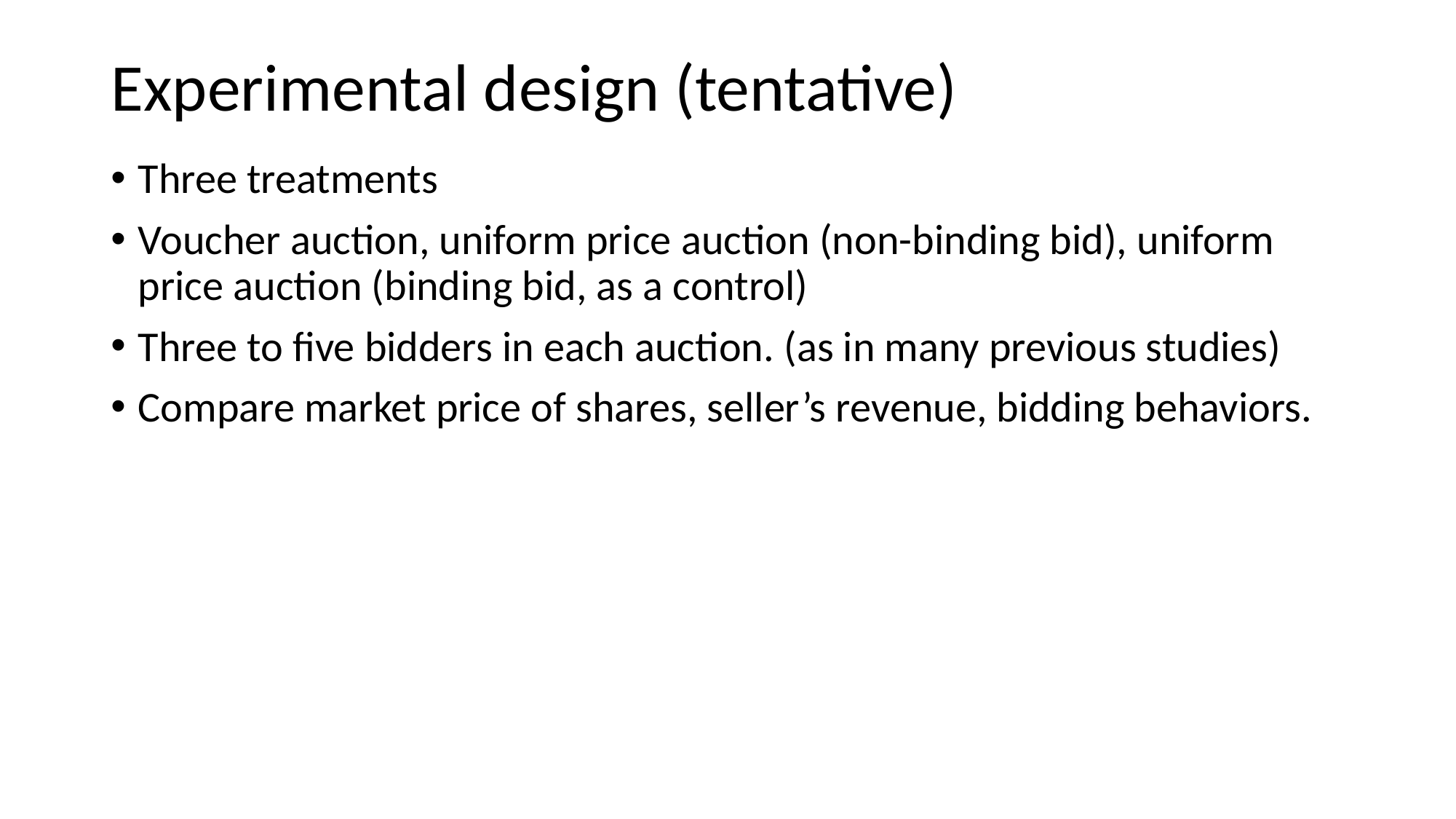

# Experimental design (tentative)
Three treatments
Voucher auction, uniform price auction (non-binding bid), uniform price auction (binding bid, as a control)
Three to five bidders in each auction. (as in many previous studies)
Compare market price of shares, seller’s revenue, bidding behaviors.